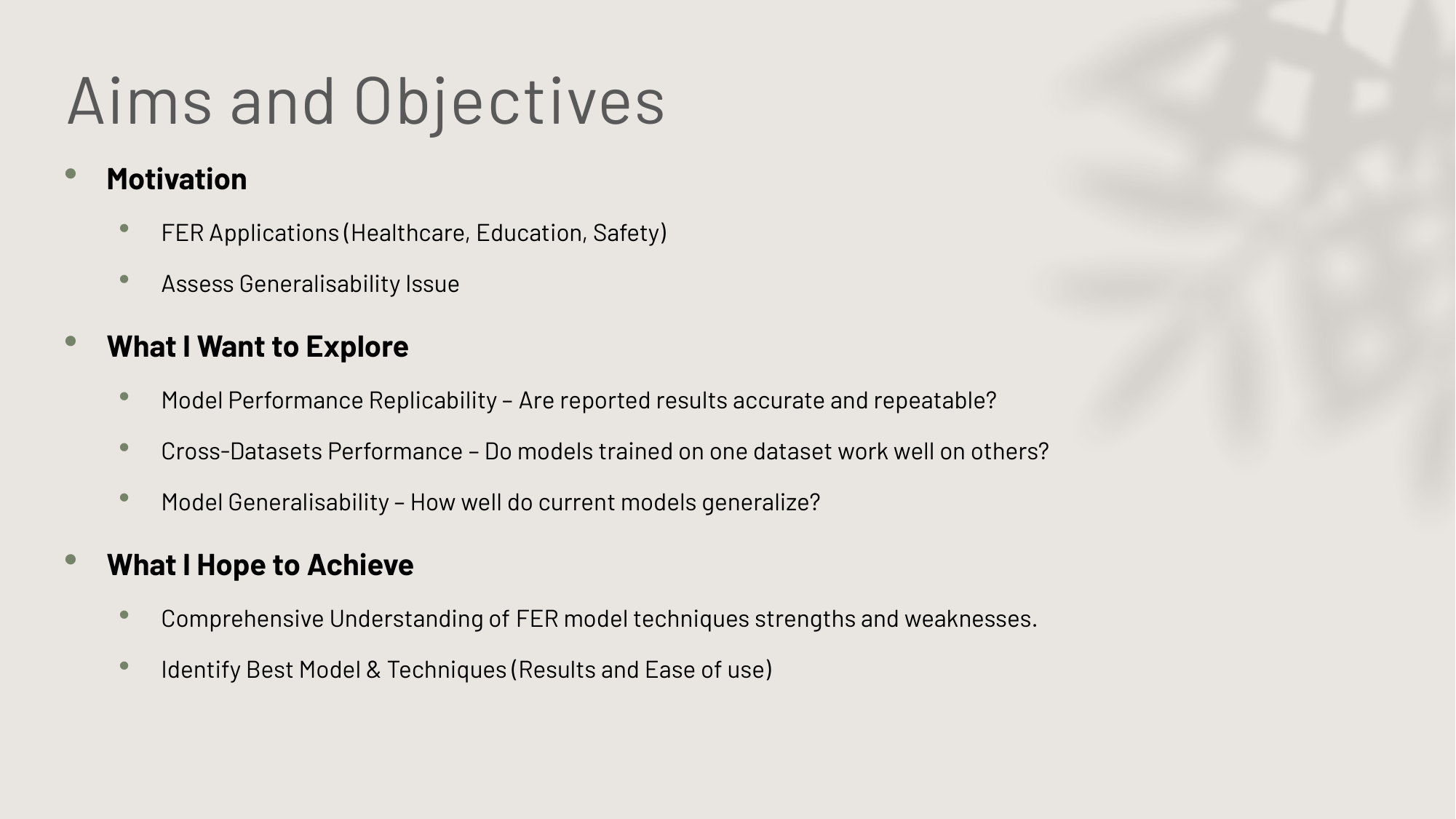

Aims and Objectives
Motivation
FER Applications (Healthcare, Education, Safety)
Assess Generalisability Issue
What I Want to Explore
Model Performance Replicability – Are reported results accurate and repeatable?
Cross-Datasets Performance – Do models trained on one dataset work well on others?
Model Generalisability – How well do current models generalize?
What I Hope to Achieve
Comprehensive Understanding of FER model techniques strengths and weaknesses.
Identify Best Model & Techniques (Results and Ease of use)